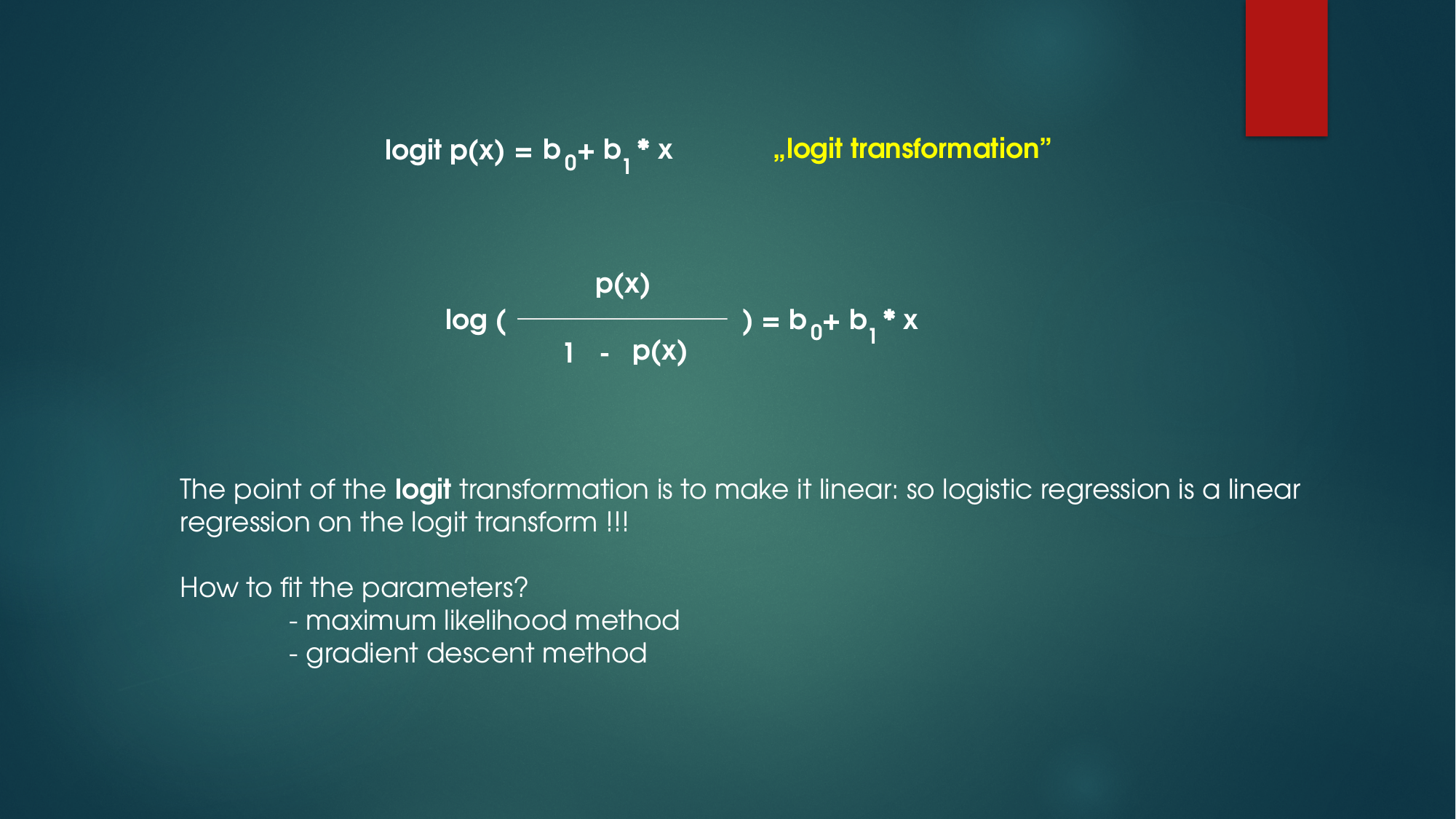

„logit transformation”
b  + b  * x
logit p(x) =
0
1
p(x)
log (
) =
b  + b  * x
0
1
p(x)
1   -
The point of the logit transformation is to make it linear: so logistic regression is a linear
regression on the logit transform !!!

How to fit the parameters?
	- maximum likelihood method
	- gradient descent method